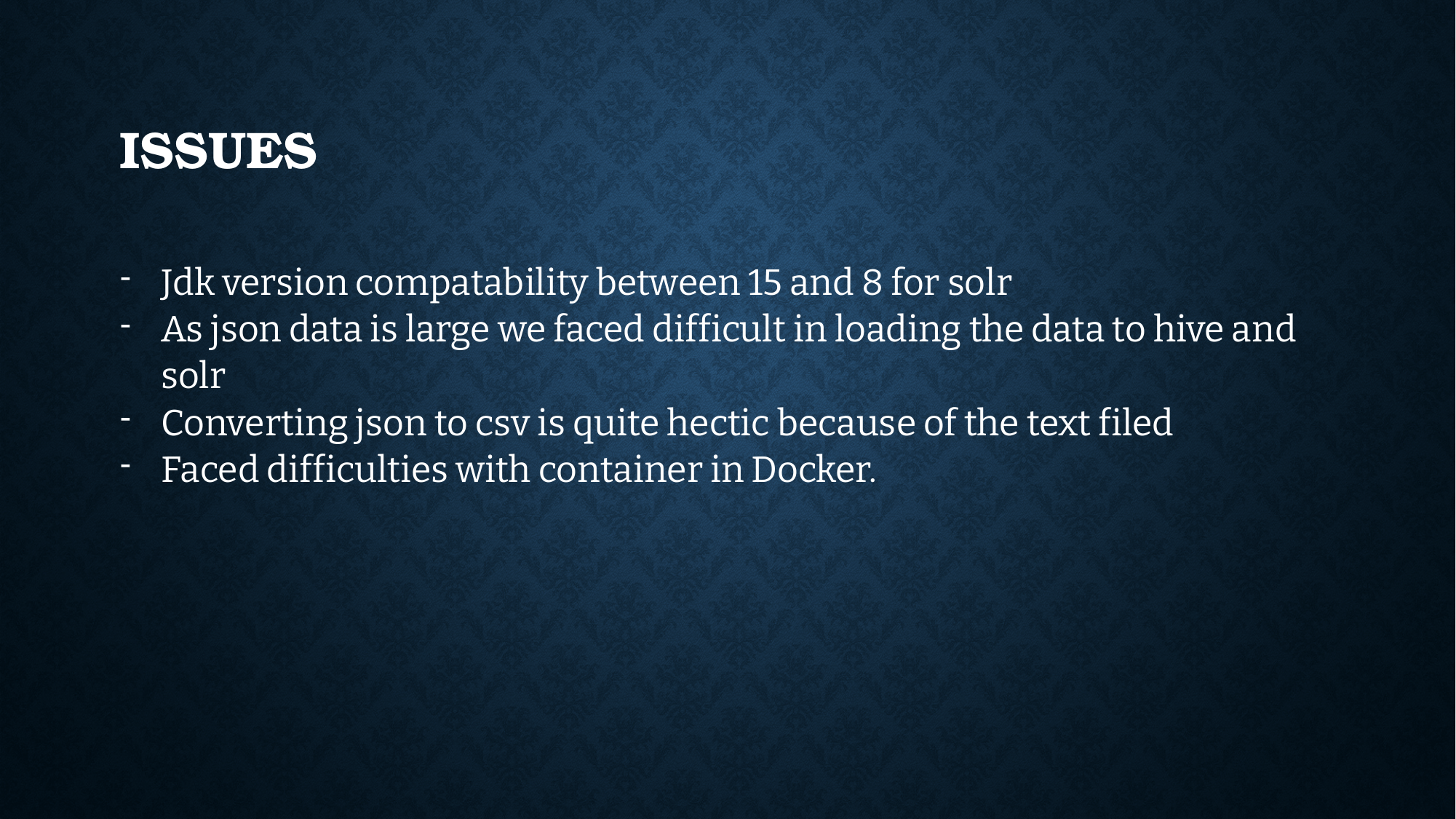

# iSSUES
Jdk version compatability between 15 and 8 for solr
As json data is large we faced difficult in loading the data to hive and solr
Converting json to csv is quite hectic because of the text filed
Faced difficulties with container in Docker.